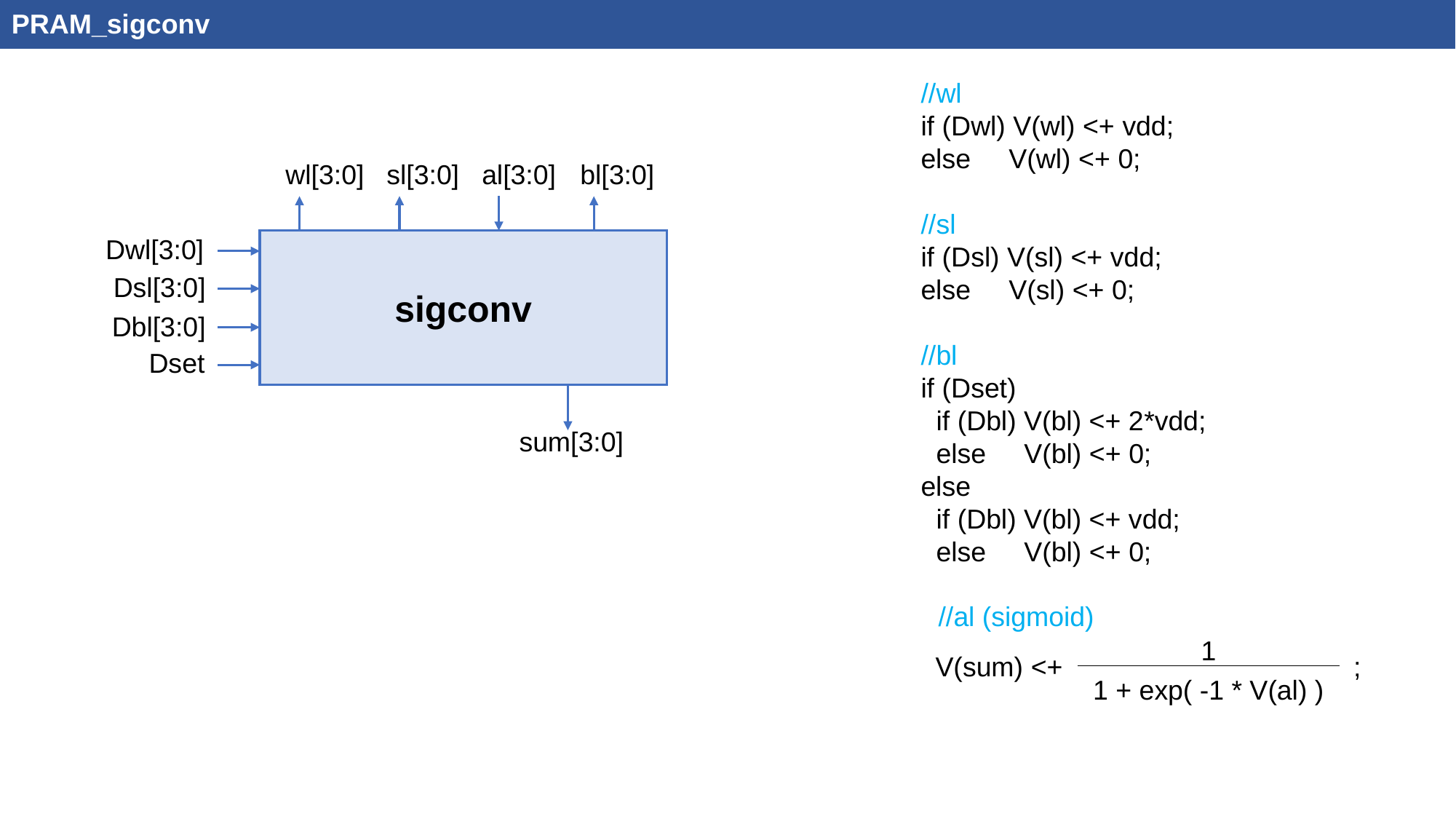

PRAM_sigconv
//wl
if (Dwl) V(wl) <+ vdd;
else     V(wl) <+ 0;

//sl
if (Dsl) V(sl) <+ vdd;
else     V(sl) <+ 0;

//bl
if (Dset)
  if (Dbl) V(bl) <+ 2*vdd;
  else     V(bl) <+ 0;
else
  if (Dbl) V(bl) <+ vdd;
  else     V(bl) <+ 0;

wl[3:0]
sl[3:0]
al[3:0]
bl[3:0]
Dwl[3:0]
sigconv
Dsl[3:0]
Dbl[3:0]
Dset
sum[3:0]
//al (sigmoid)
1
V(sum) <+
;
1 + exp( -1 * V(al) )